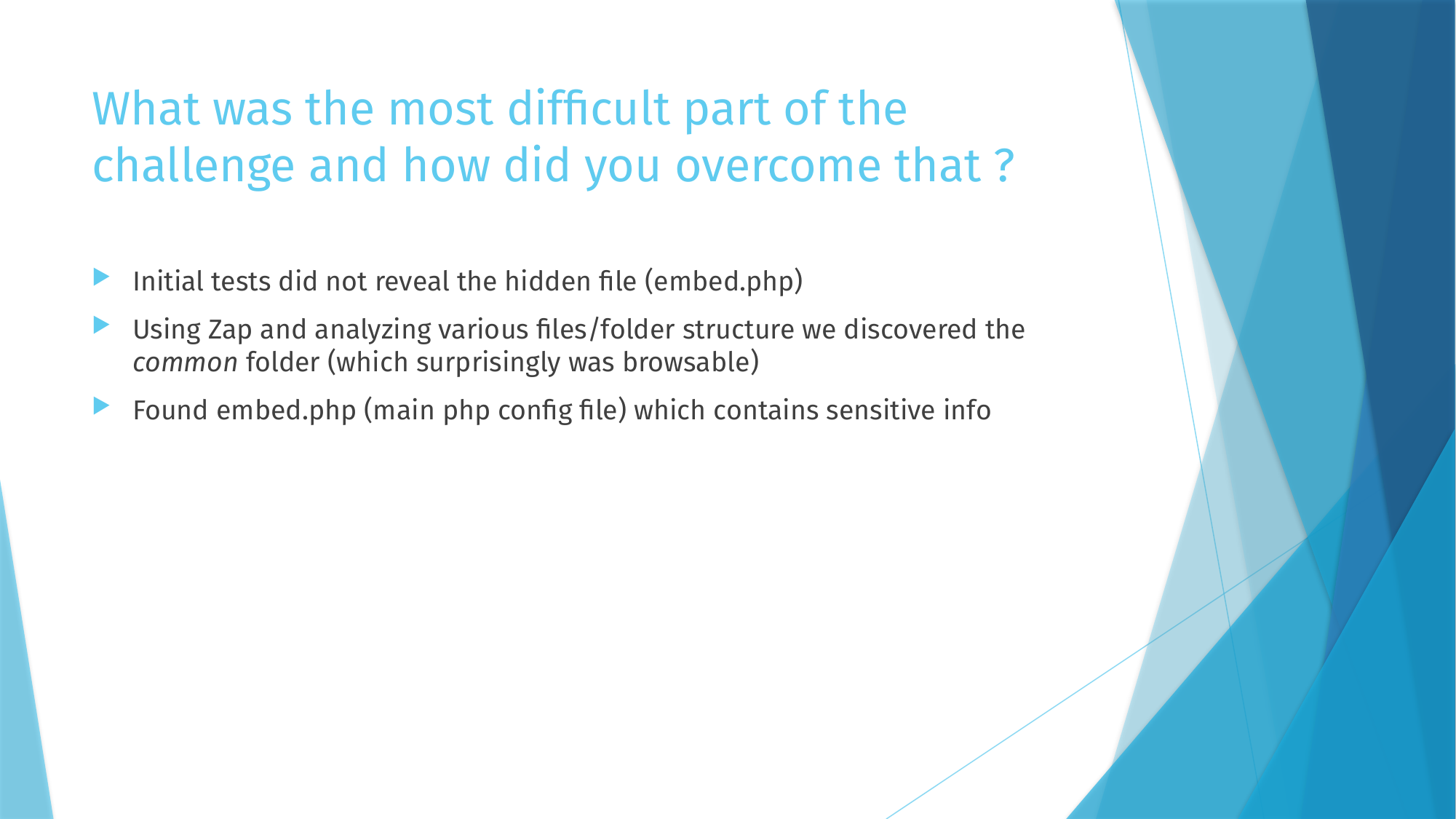

# What was the most difficult part of the challenge and how did you overcome that ?
Initial tests did not reveal the hidden file (embed.php)
Using Zap and analyzing various files/folder structure we discovered the common folder (which surprisingly was browsable)
Found embed.php (main php config file) which contains sensitive info